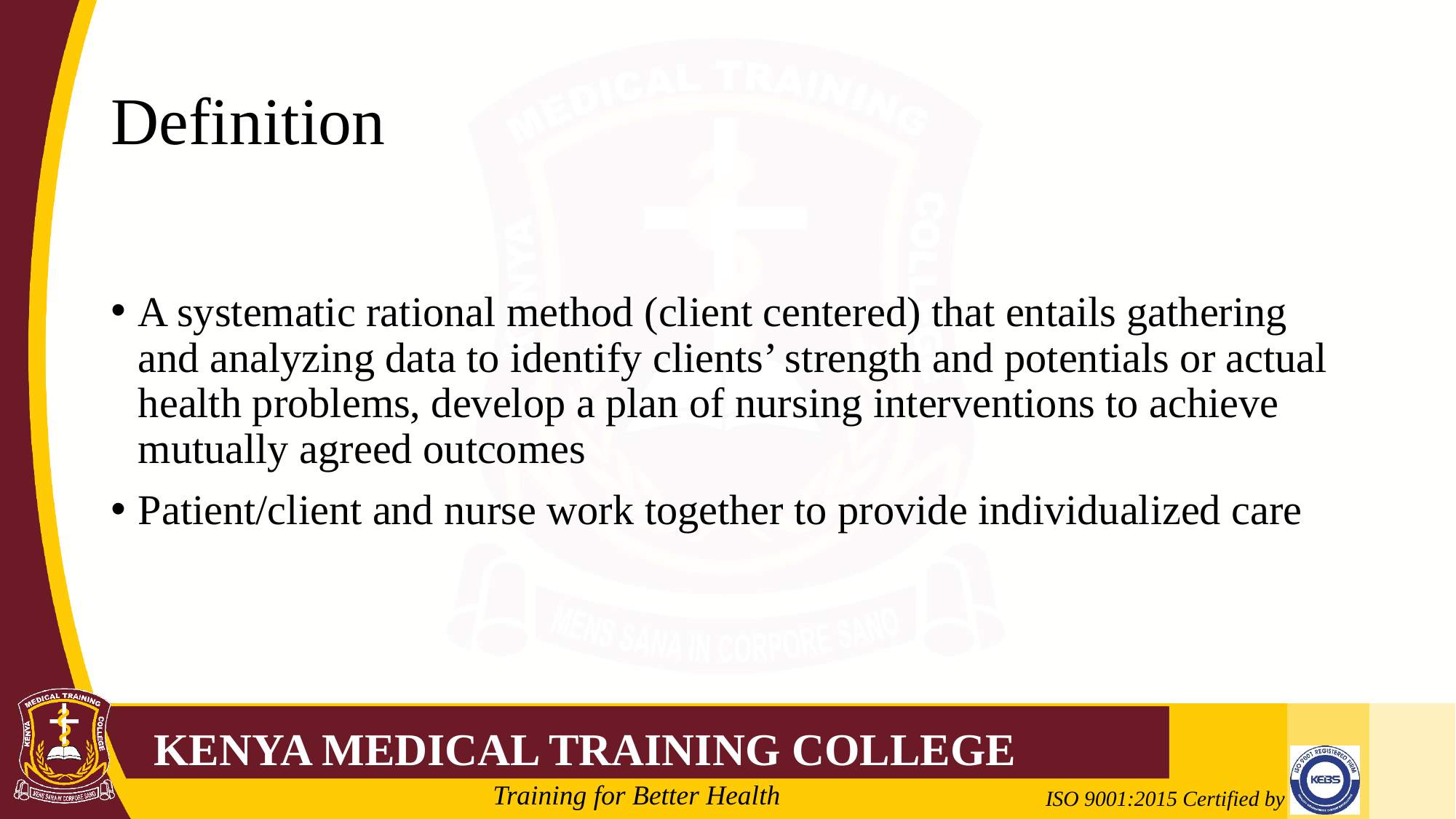

# Definition

A systematic rational method (client centered) that entails gathering and analyzing data to identify clients’ strength and potentials or actual health problems, develop a plan of nursing interventions to achieve mutually agreed outcomes
Patient/client and nurse work together to provide individualized care